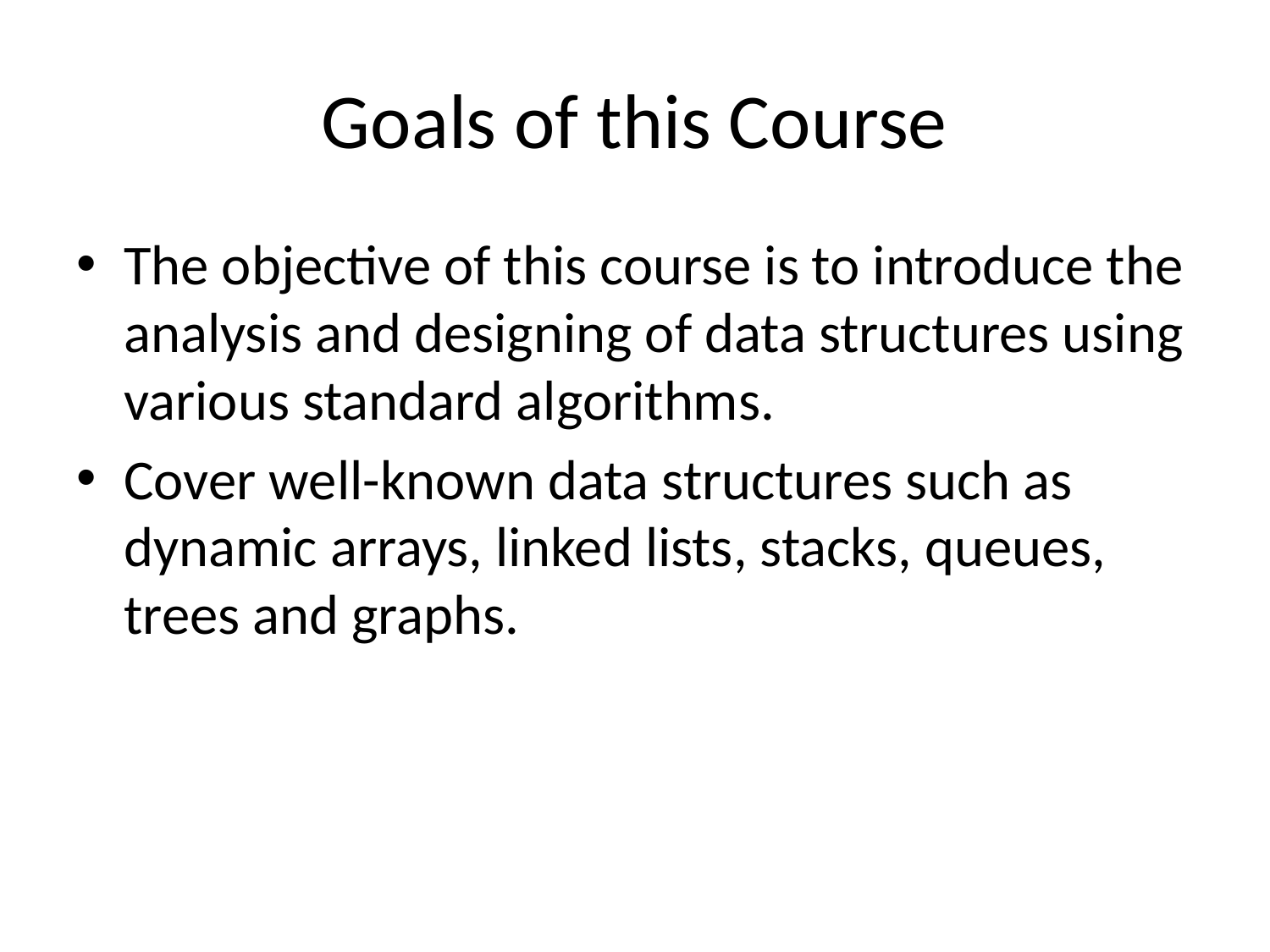

# Goals of this Course
The objective of this course is to introduce the analysis and designing of data structures using various standard algorithms.
Cover well-known data structures such as dynamic arrays, linked lists, stacks, queues, trees and graphs.